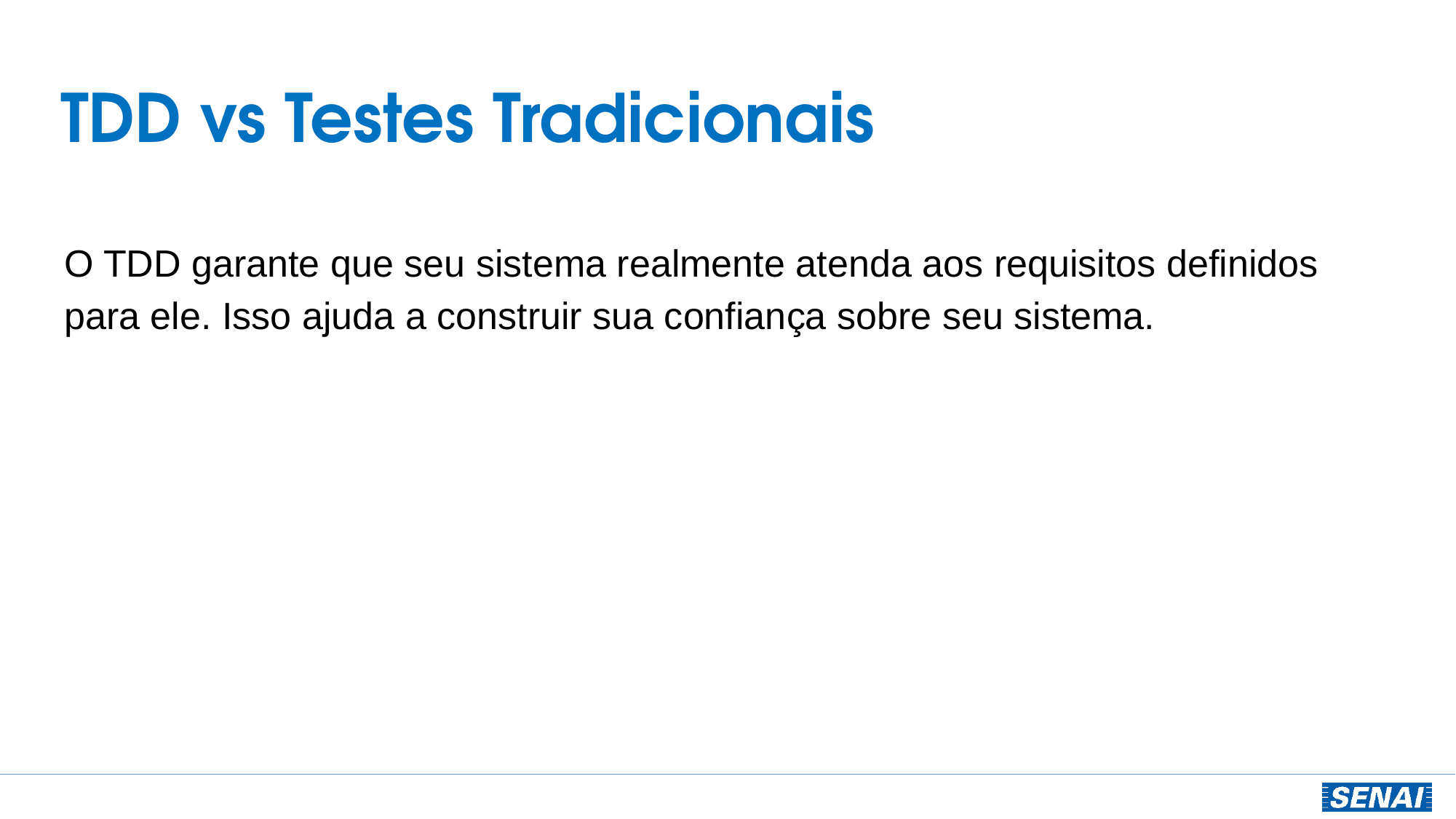

# TDD vs Testes Tradicionais
O TDD garante que seu sistema realmente atenda aos requisitos definidos para ele. Isso ajuda a construir sua confiança sobre seu sistema.